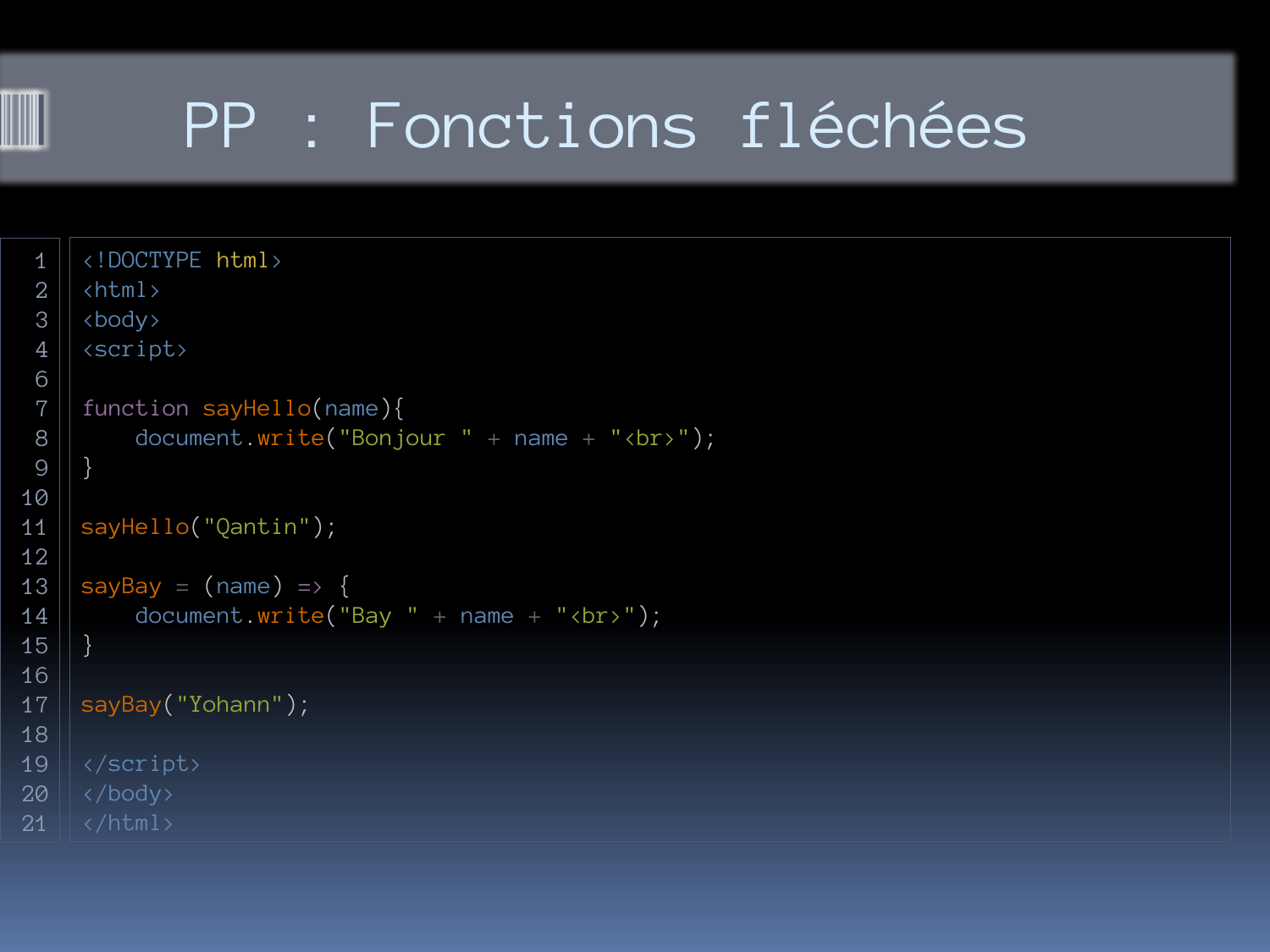

# PP : Fonctions fléchées
<!DOCTYPE html>
<html>
<body>
<script>

function sayHello(name){
    document.write("Bonjour " + name + "<br>");
}

sayHello("Qantin");

sayBay = (name) => {
    document.write("Bay " + name + "<br>");
}

sayBay("Yohann");

</script>
</body>
</html>
1
2
3
4
6
7
8
9
10
11
12
13
14
15
16
17
18
19
20
21